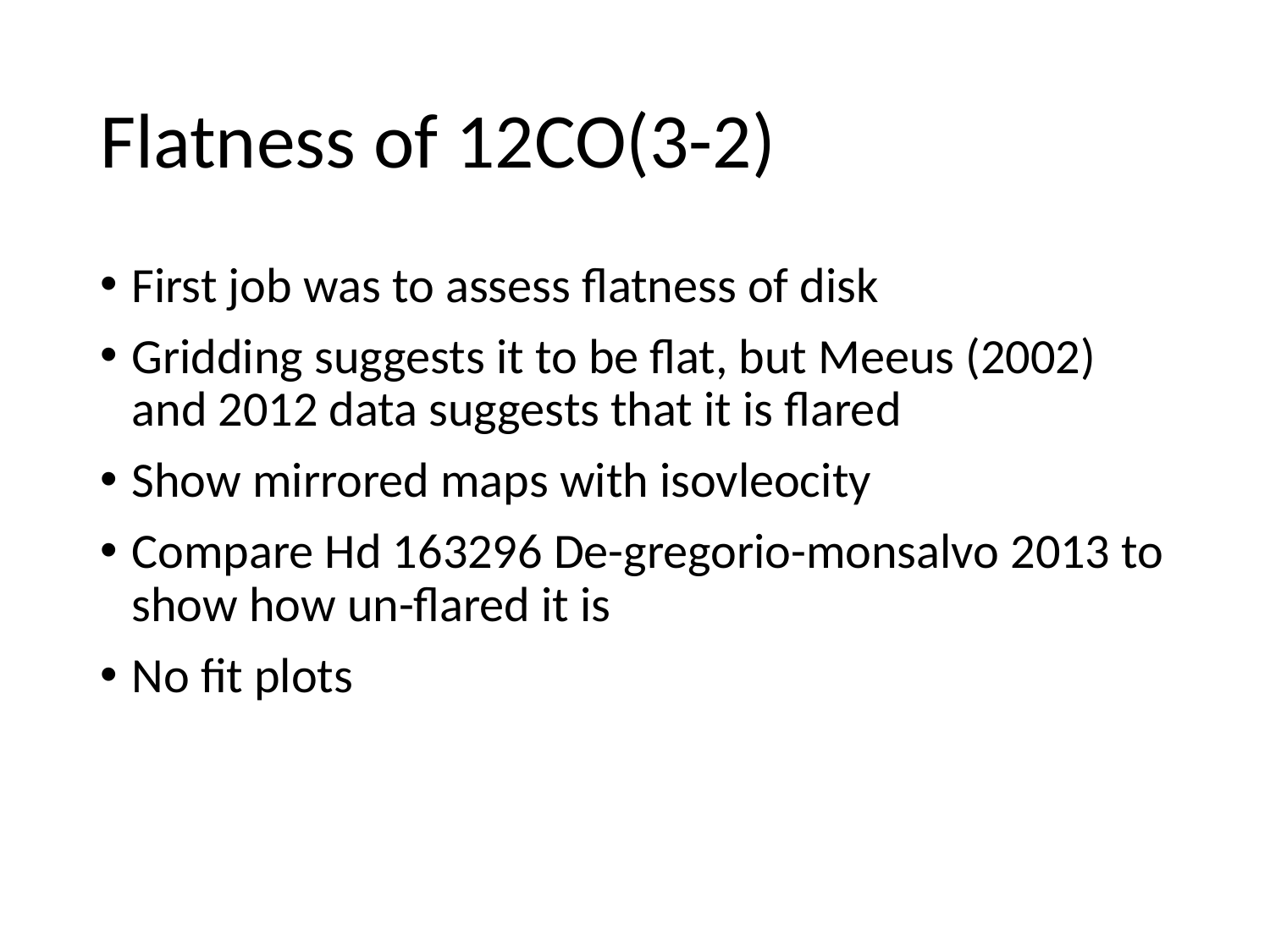

# Flatness of 12CO(3-2)
First job was to assess flatness of disk
Gridding suggests it to be flat, but Meeus (2002) and 2012 data suggests that it is flared
Show mirrored maps with isovleocity
Compare Hd 163296 De-gregorio-monsalvo 2013 to show how un-flared it is
No fit plots